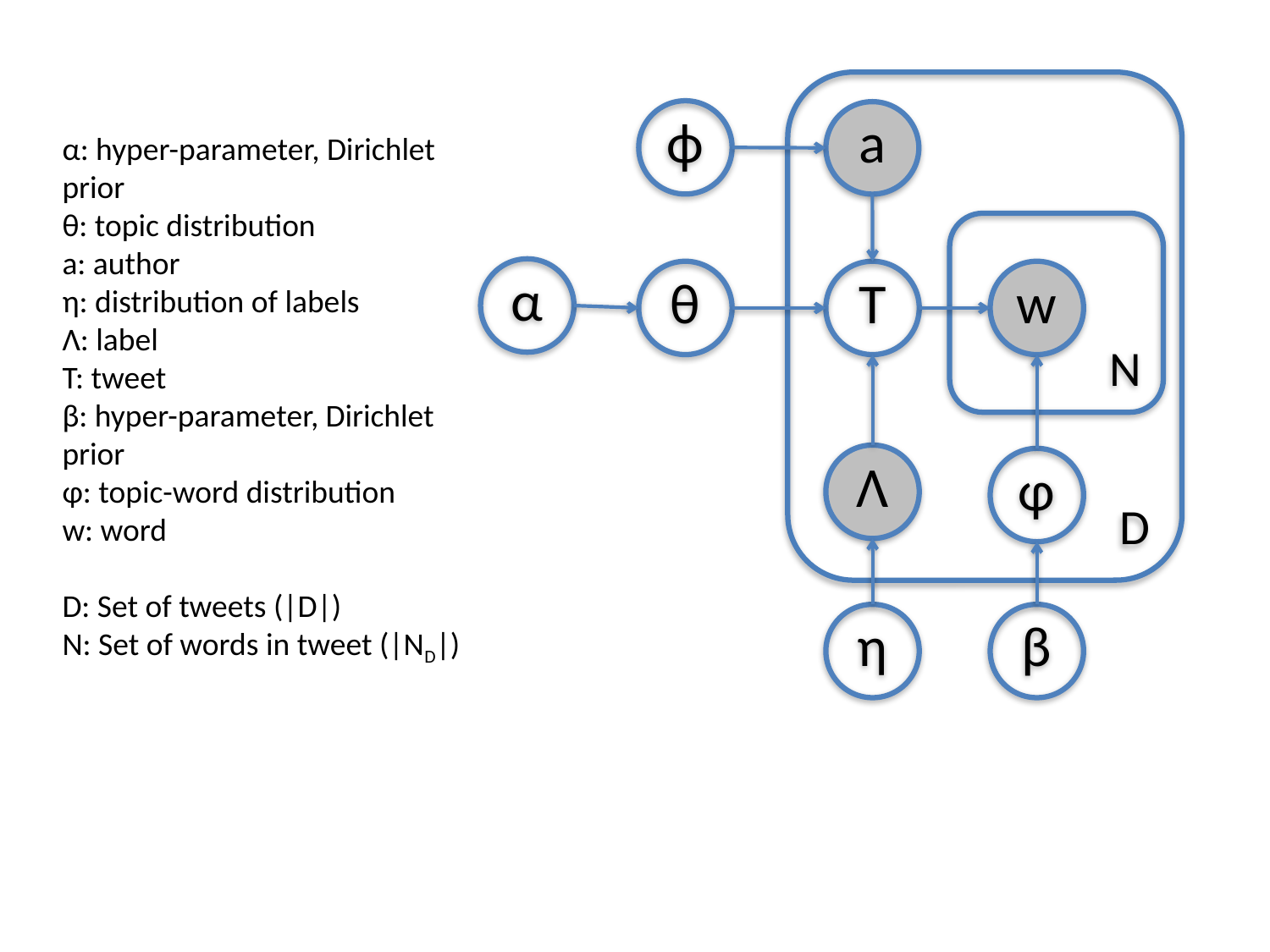

D
ϕ
a
α: hyper-parameter, Dirichlet prior
θ: topic distribution
a: author
η: distribution of labels
Λ: label
T: tweet
β: hyper-parameter, Dirichlet prior
φ: topic-word distribution
w: word

D: Set of tweets (|D|)
N: Set of words in tweet (|ND|)

N
α
θ
T
w
Λ
φ
η
β